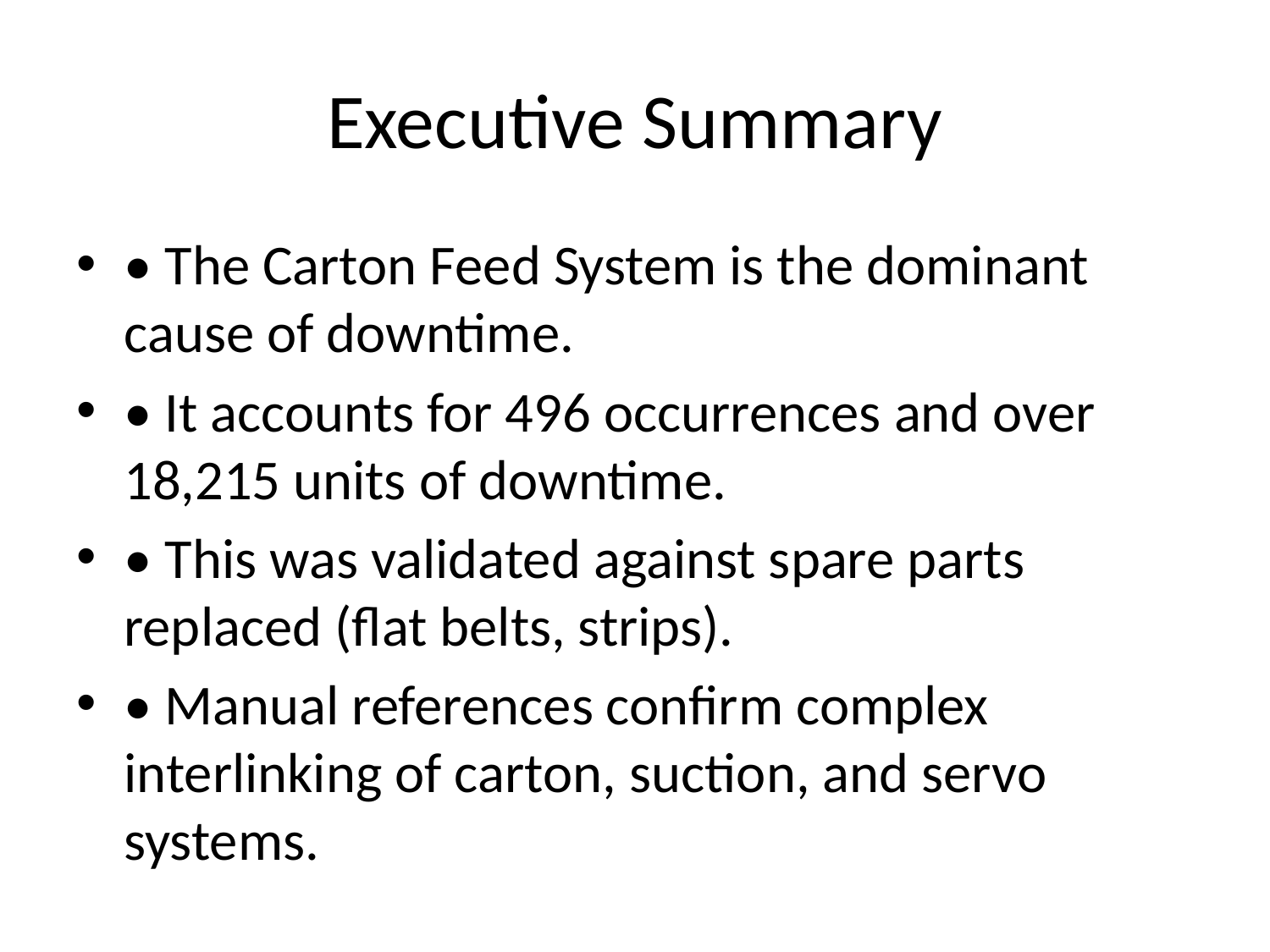

# Executive Summary
• The Carton Feed System is the dominant cause of downtime.
• It accounts for 496 occurrences and over 18,215 units of downtime.
• This was validated against spare parts replaced (flat belts, strips).
• Manual references confirm complex interlinking of carton, suction, and servo systems.